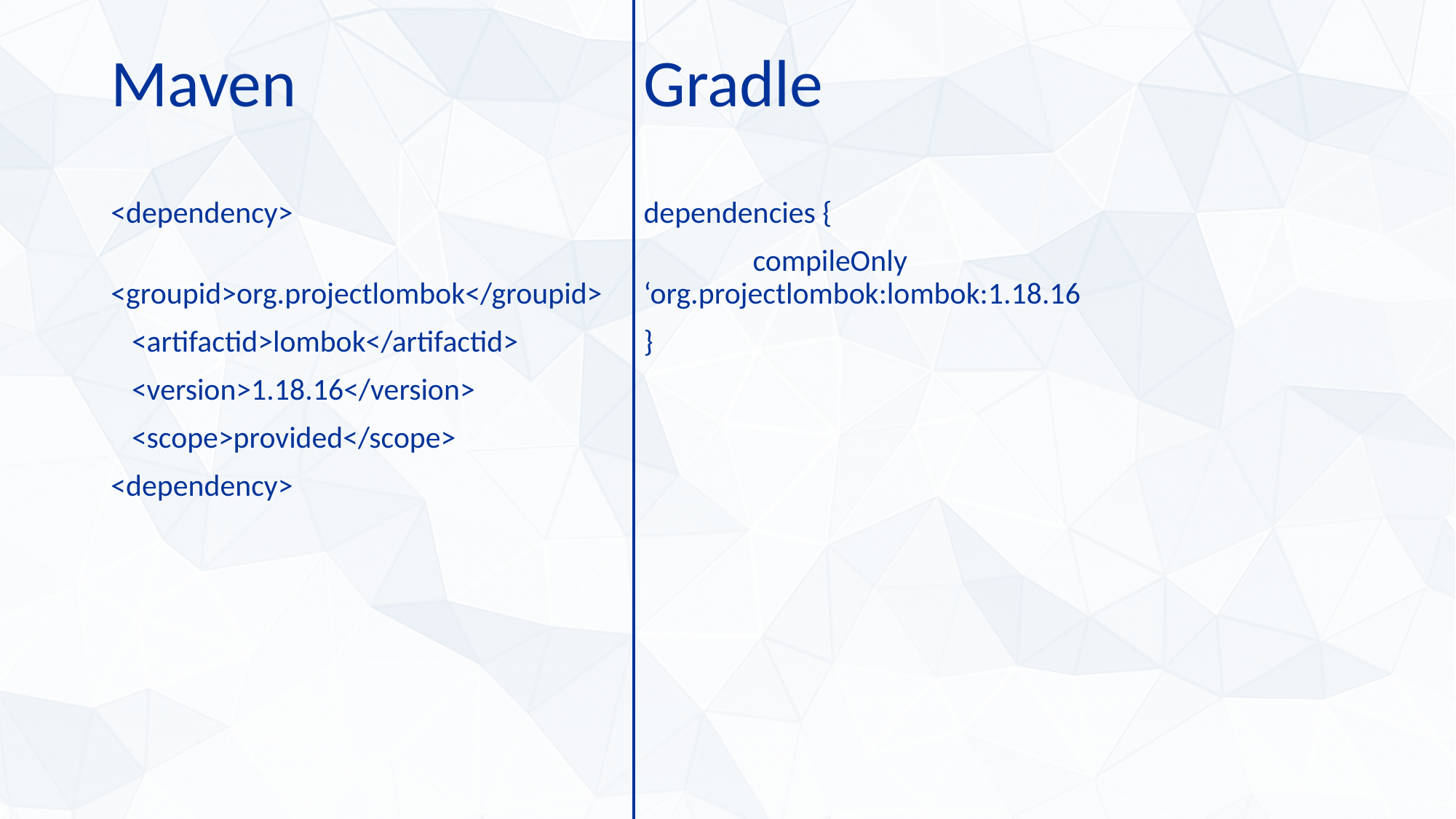

Maven

<dependency>
   <groupid>org.projectlombok</groupid>
   <artifactid>lombok</artifactid>
   <version>1.18.16</version>
   <scope>provided</scope>
<dependency>
Gradle

dependencies {
	compileOnly ‘org.projectlombok:lombok:1.18.16
}